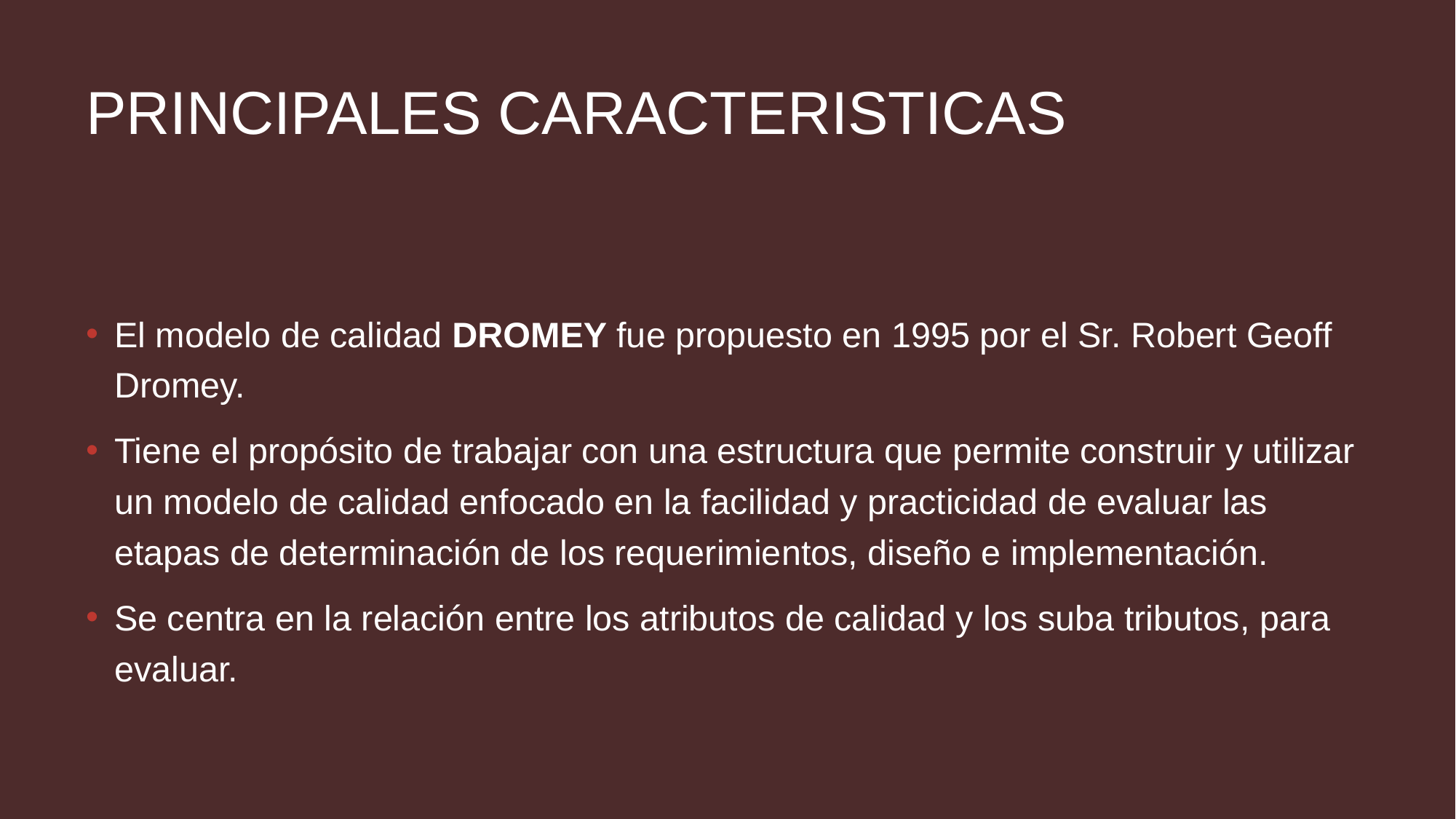

# PRINCIPALES CARACTERISTICAS
El modelo de calidad DROMEY fue propuesto en 1995 por el Sr. Robert Geoff Dromey.
Tiene el propósito de trabajar con una estructura que permite construir y utilizar un modelo de calidad enfocado en la facilidad y practicidad de evaluar las etapas de determinación de los requerimientos, diseño e implementación.
Se centra en la relación entre los atributos de calidad y los suba tributos, para evaluar.